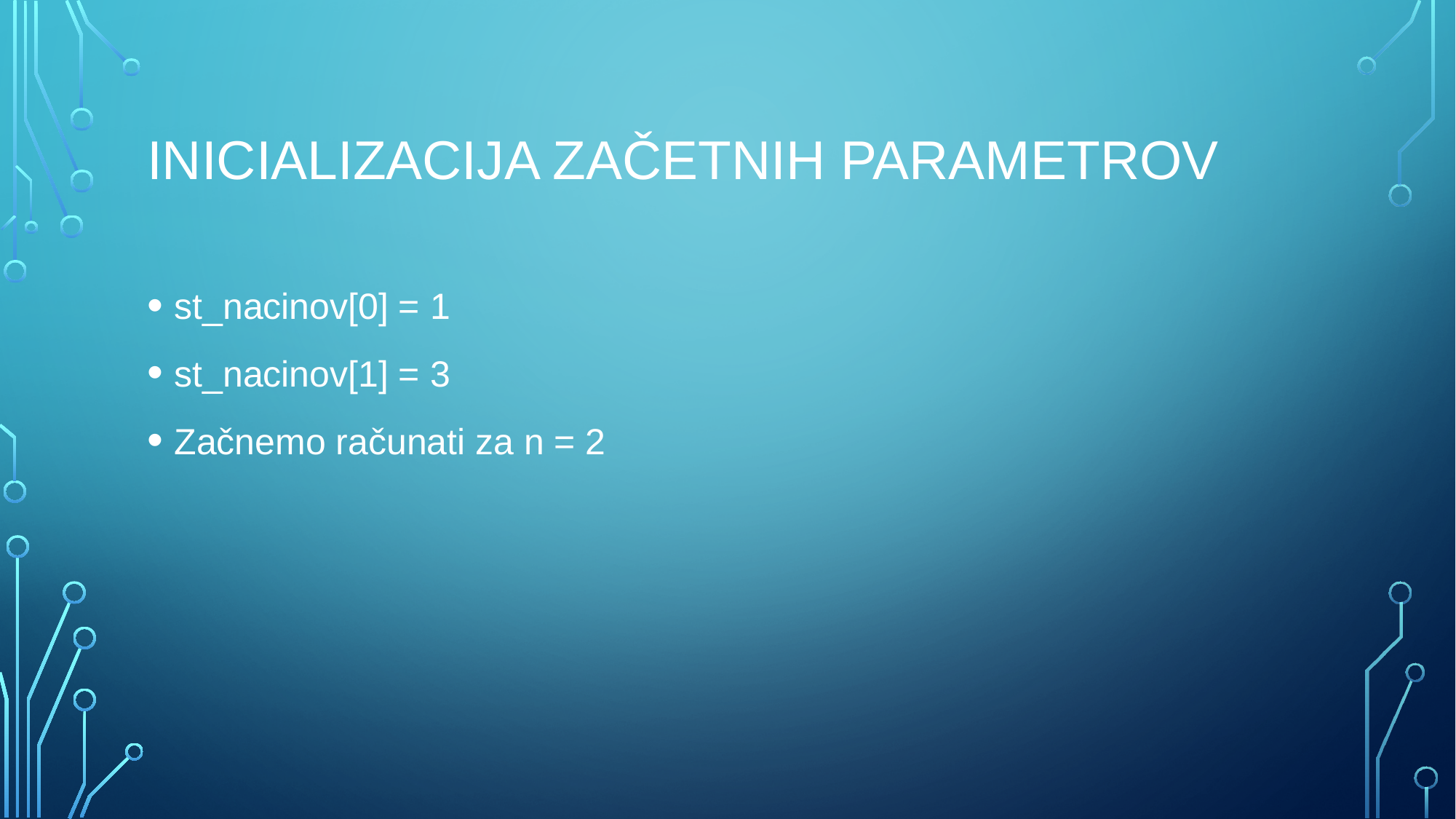

# Inicializacija začetnih parametrov
st_nacinov[0] = 1
st_nacinov[1] = 3
Začnemo računati za n = 2